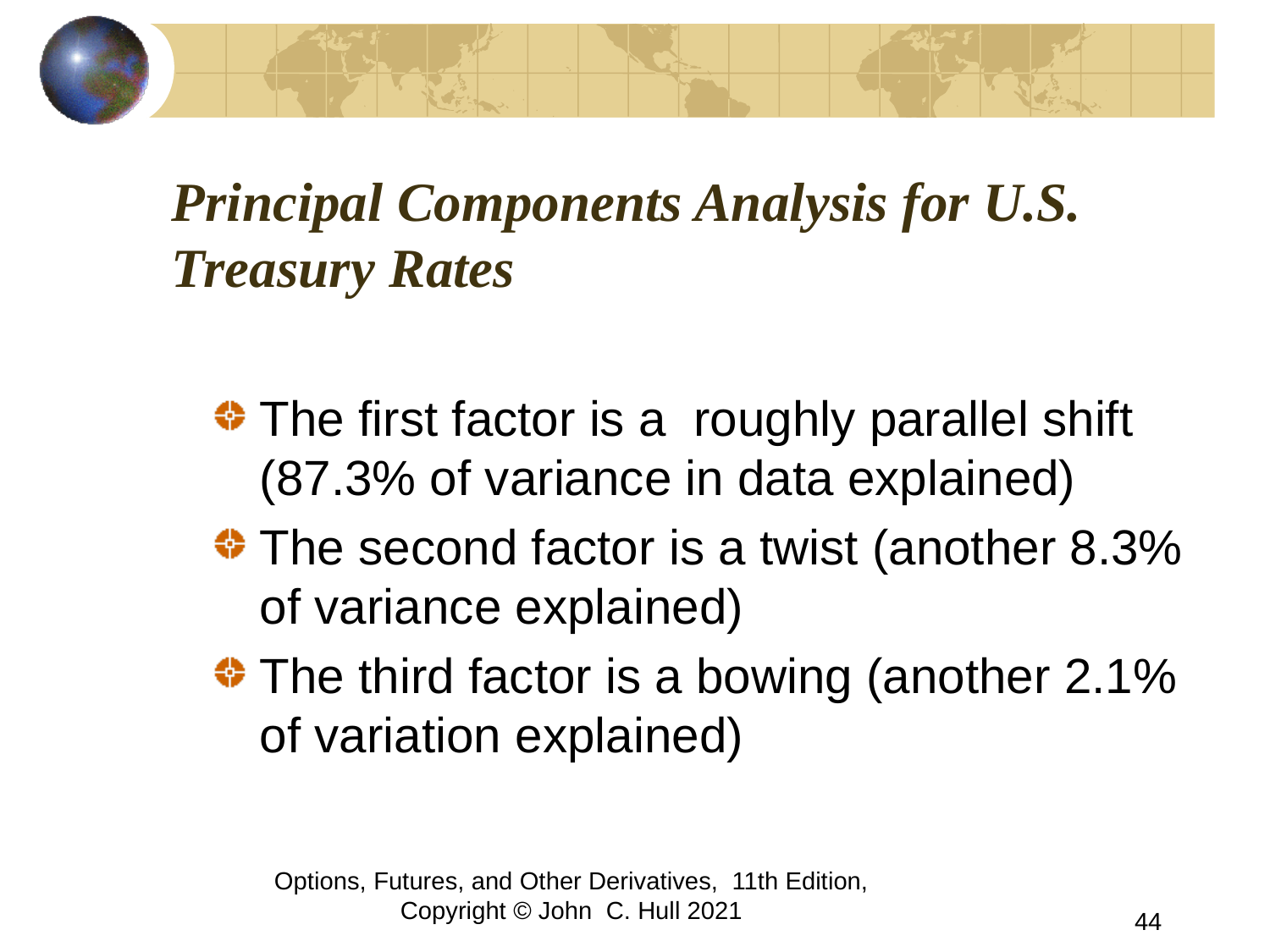

# Principal Components Analysis for U.S. Treasury Rates
The first factor is a  roughly parallel shift (87.3% of variance in data explained)
The second factor is a twist (another 8.3% of variance explained)
The third factor is a bowing (another 2.1% of variation explained)

Options, Futures, and Other Derivatives,  11th Edition, Copyright © John  C. Hull 2021
44